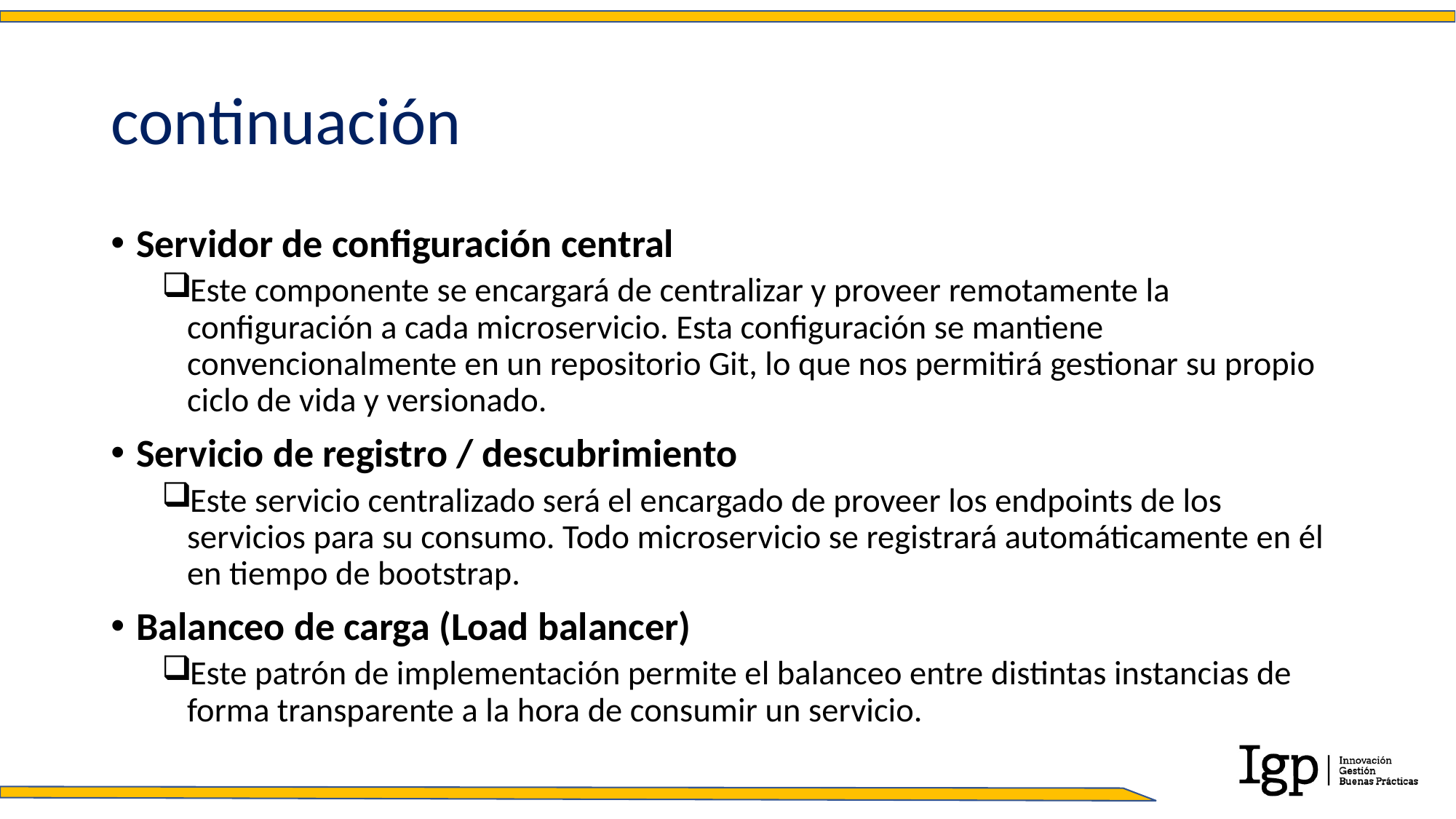

# continuación
Servidor de configuración central
Este componente se encargará de centralizar y proveer remotamente la configuración a cada microservicio. Esta configuración se mantiene convencionalmente en un repositorio Git, lo que nos permitirá gestionar su propio ciclo de vida y versionado.
Servicio de registro / descubrimiento
Este servicio centralizado será el encargado de proveer los endpoints de los servicios para su consumo. Todo microservicio se registrará automáticamente en él en tiempo de bootstrap.
Balanceo de carga (Load balancer)
Este patrón de implementación permite el balanceo entre distintas instancias de forma transparente a la hora de consumir un servicio.